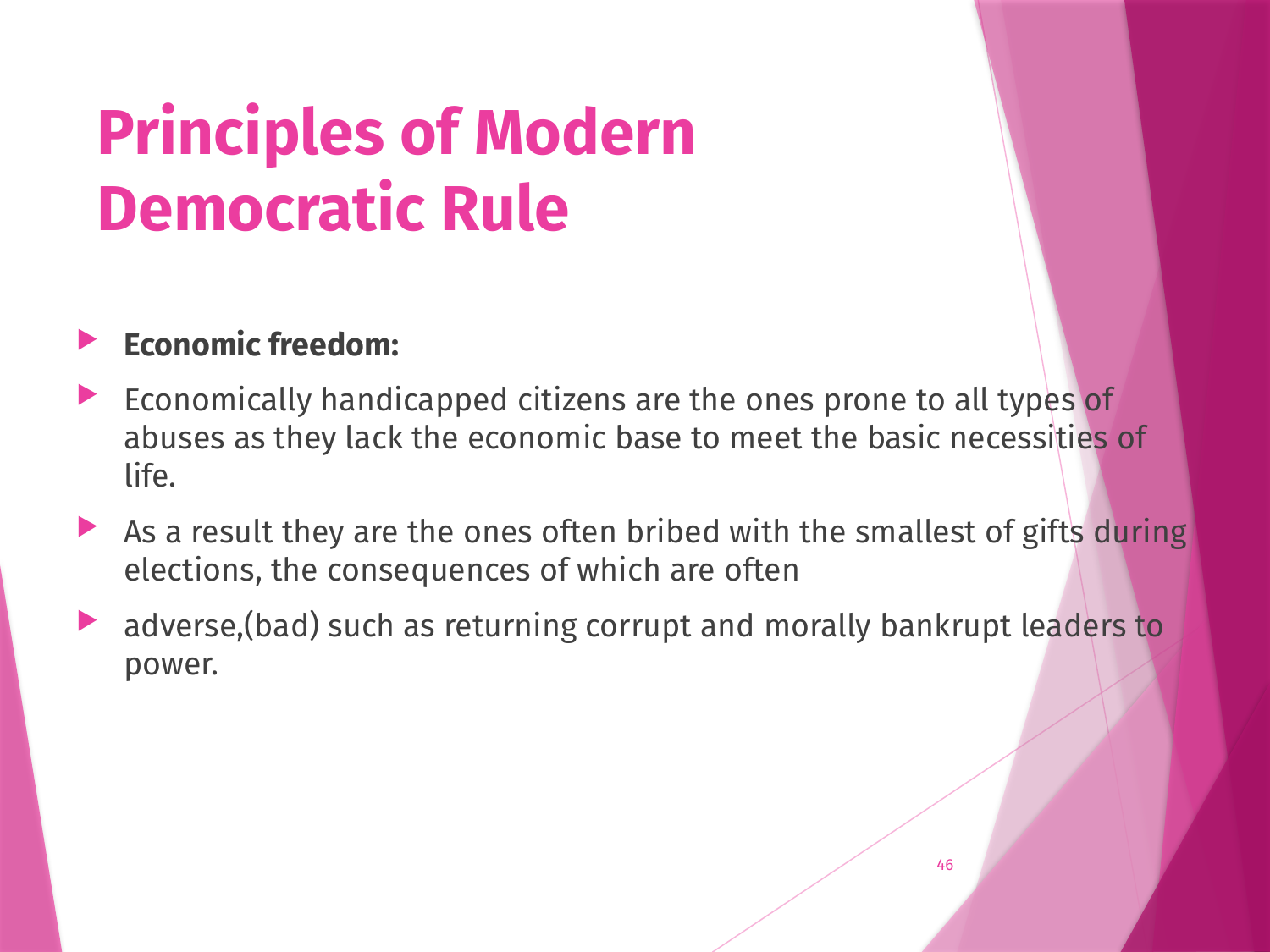

# Principles of Modern Democratic Rule
Economic freedom:
Economically handicapped citizens are the ones prone to all types of abuses as they lack the economic base to meet the basic necessities of life.
As a result they are the ones often bribed with the smallest of gifts during elections, the consequences of which are often
adverse,(bad) such as returning corrupt and morally bankrupt leaders to power.
46